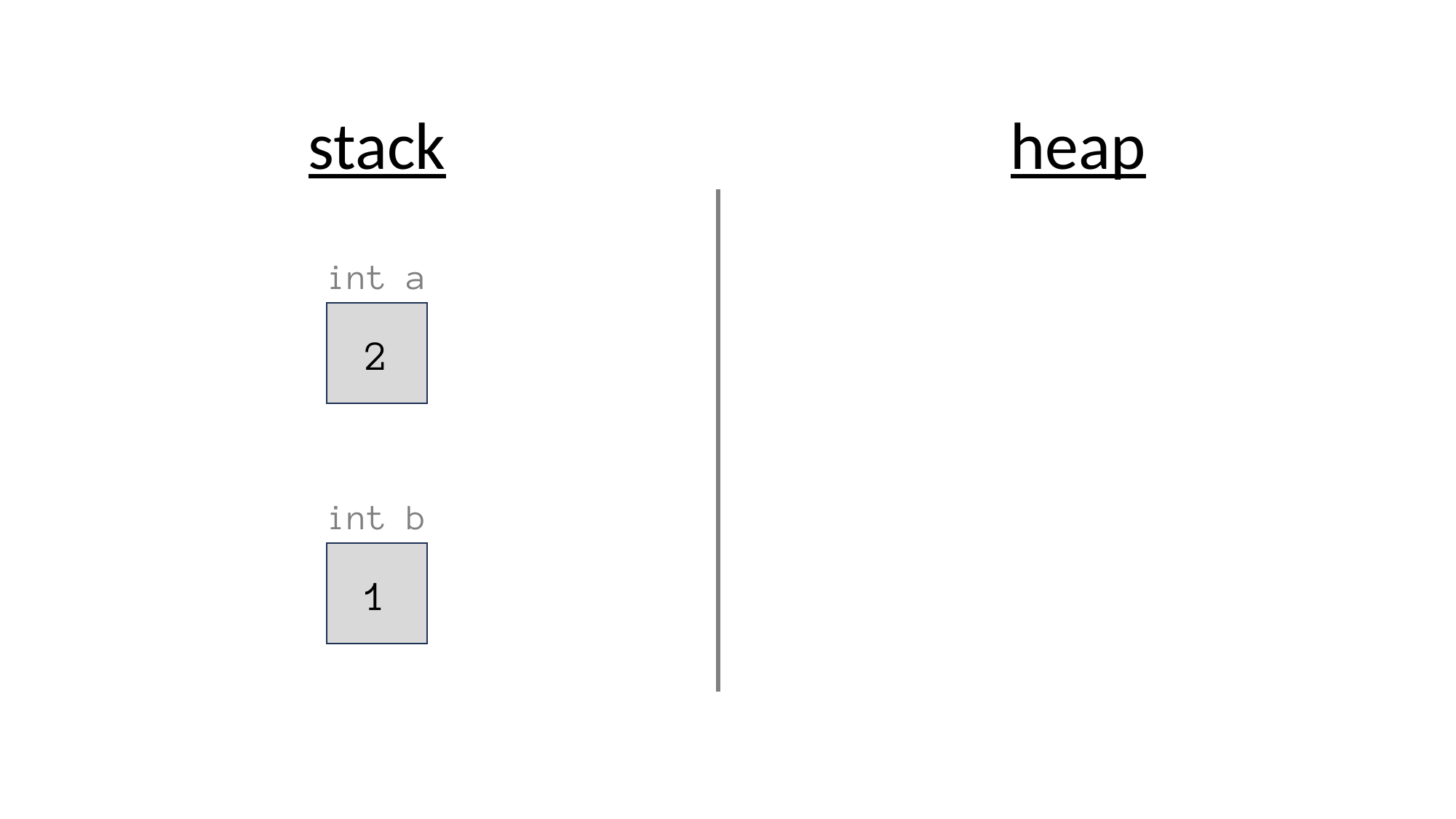

heap
stack
int a
2
int b
1